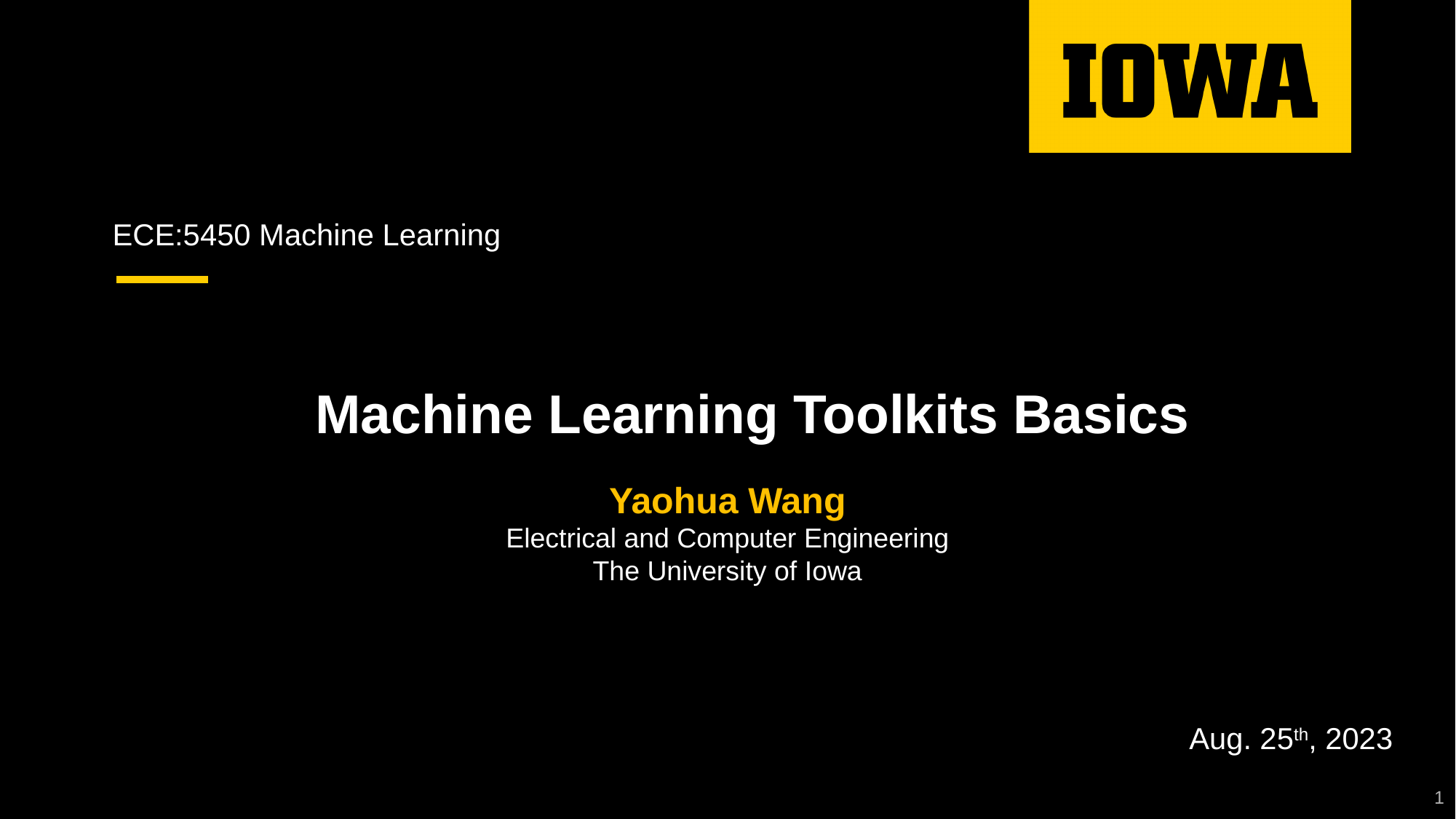

ECE:5450 Machine Learning
# Machine Learning Toolkits Basics
Yaohua Wang
Electrical and Computer Engineering
The University of Iowa
Aug. 25th, 2023
1